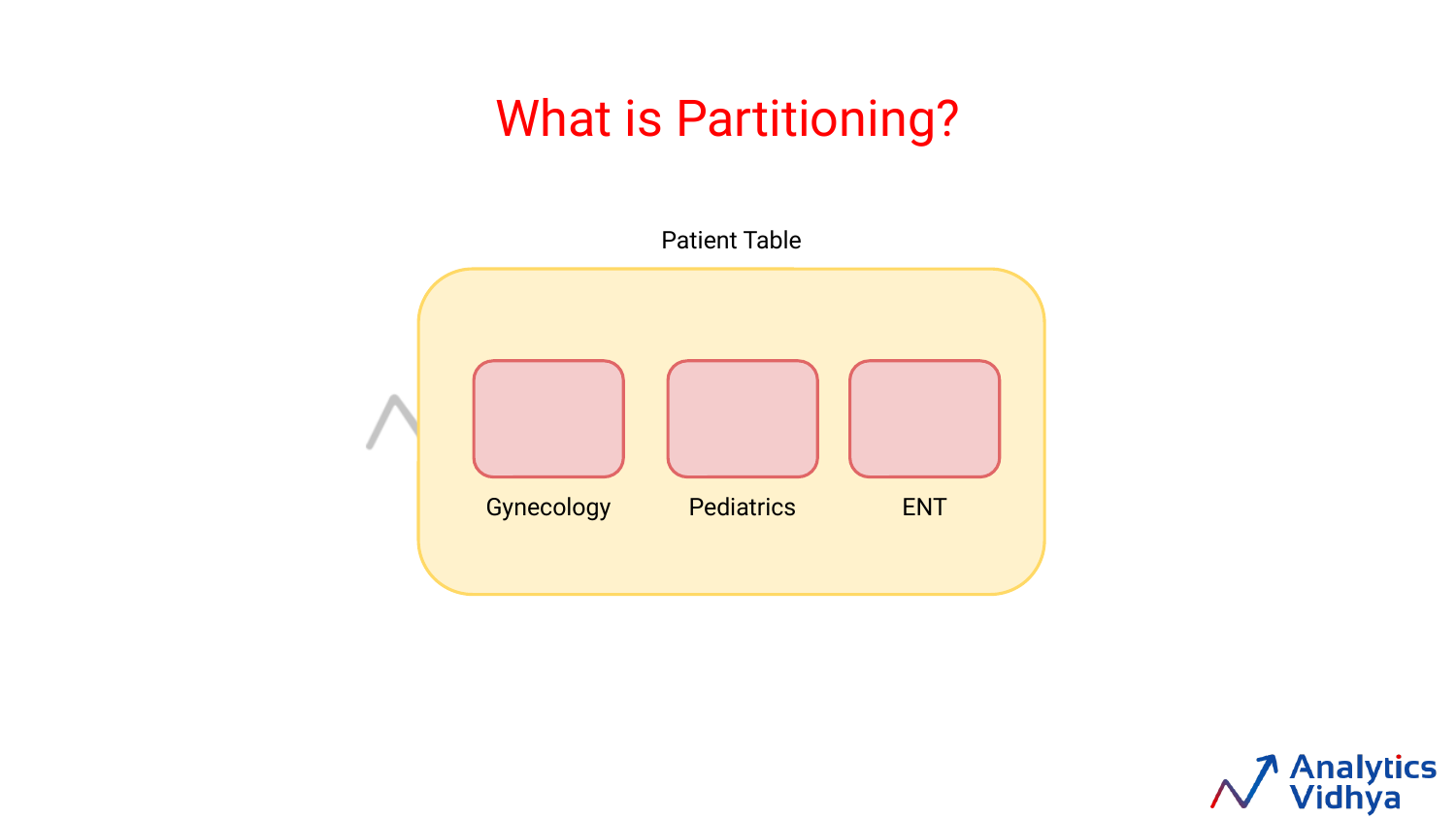

What is Partitioning?
Patient Table

Gynecology
Pediatrics
ENT